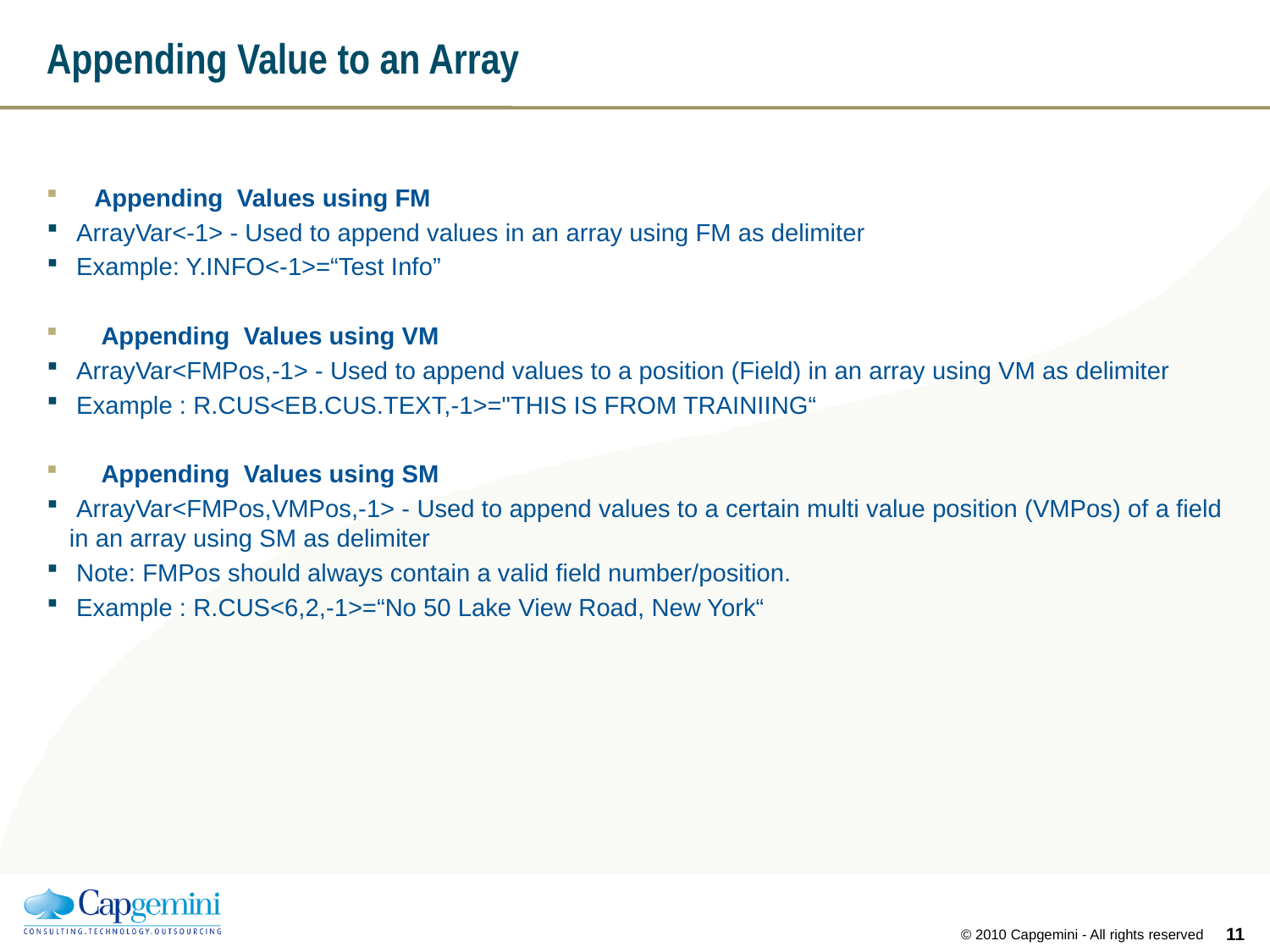

# Appending Value to an Array
Appending  Values using FM
 ArrayVar<-1> - Used to append values in an array using FM as delimiter
 Example: Y.INFO<-1>=“Test Info”

 Appending  Values using VM
 ArrayVar<FMPos,-1> - Used to append values to a position (Field) in an array using VM as delimiter
 Example : R.CUS<EB.CUS.TEXT,-1>="THIS IS FROM TRAINIING“

 Appending  Values using SM
 ArrayVar<FMPos,VMPos,-1> - Used to append values to a certain multi value position (VMPos) of a field in an array using SM as delimiter
 Note: FMPos should always contain a valid field number/position.
 Example : R.CUS<6,2,-1>=“No 50 Lake View Road, New York“

11
© 2010 Capgemini - All rights reserved